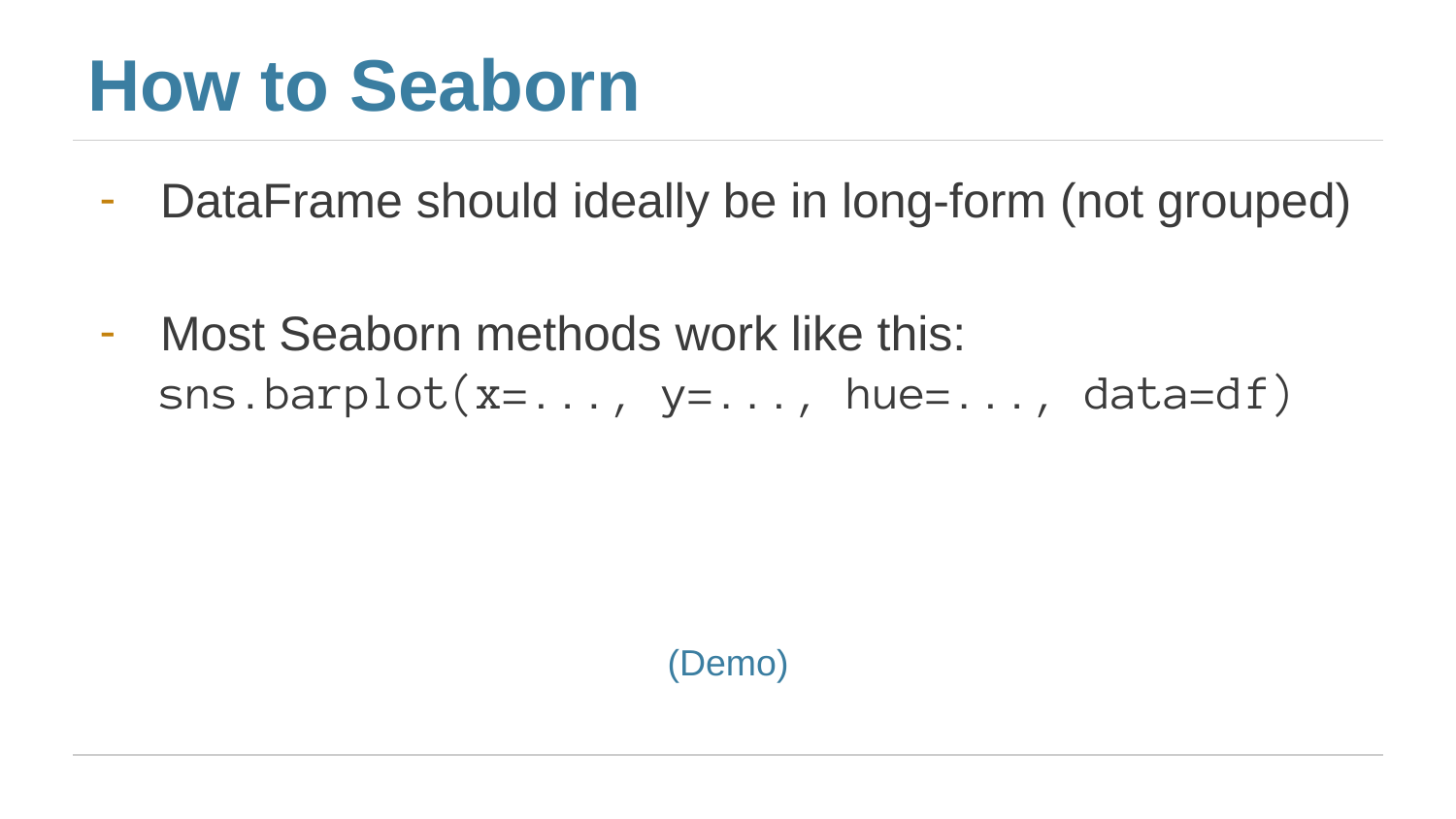

# How to Seaborn
DataFrame should ideally be in long-form (not grouped)

Most Seaborn methods work like this:
sns.barplot(x=..., y=..., hue=..., data=df)
(Demo)